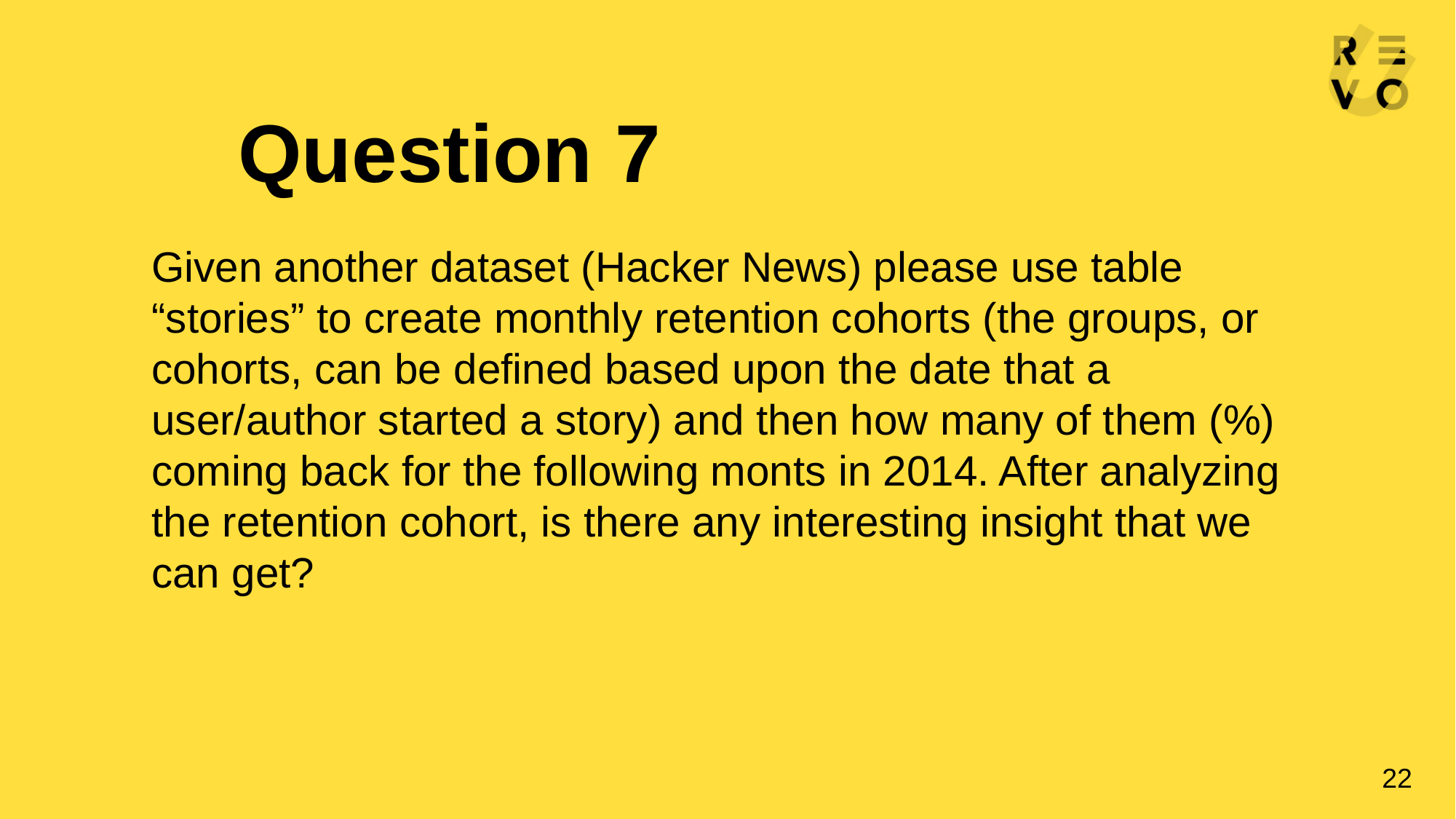

Question 7
Given another dataset (Hacker News) please use table “stories” to create monthly retention cohorts (the groups, or cohorts, can be defined based upon the date that a user/author started a story) and then how many of them (%) coming back for the following monts in 2014. After analyzing the retention cohort, is there any interesting insight that we can get?
22